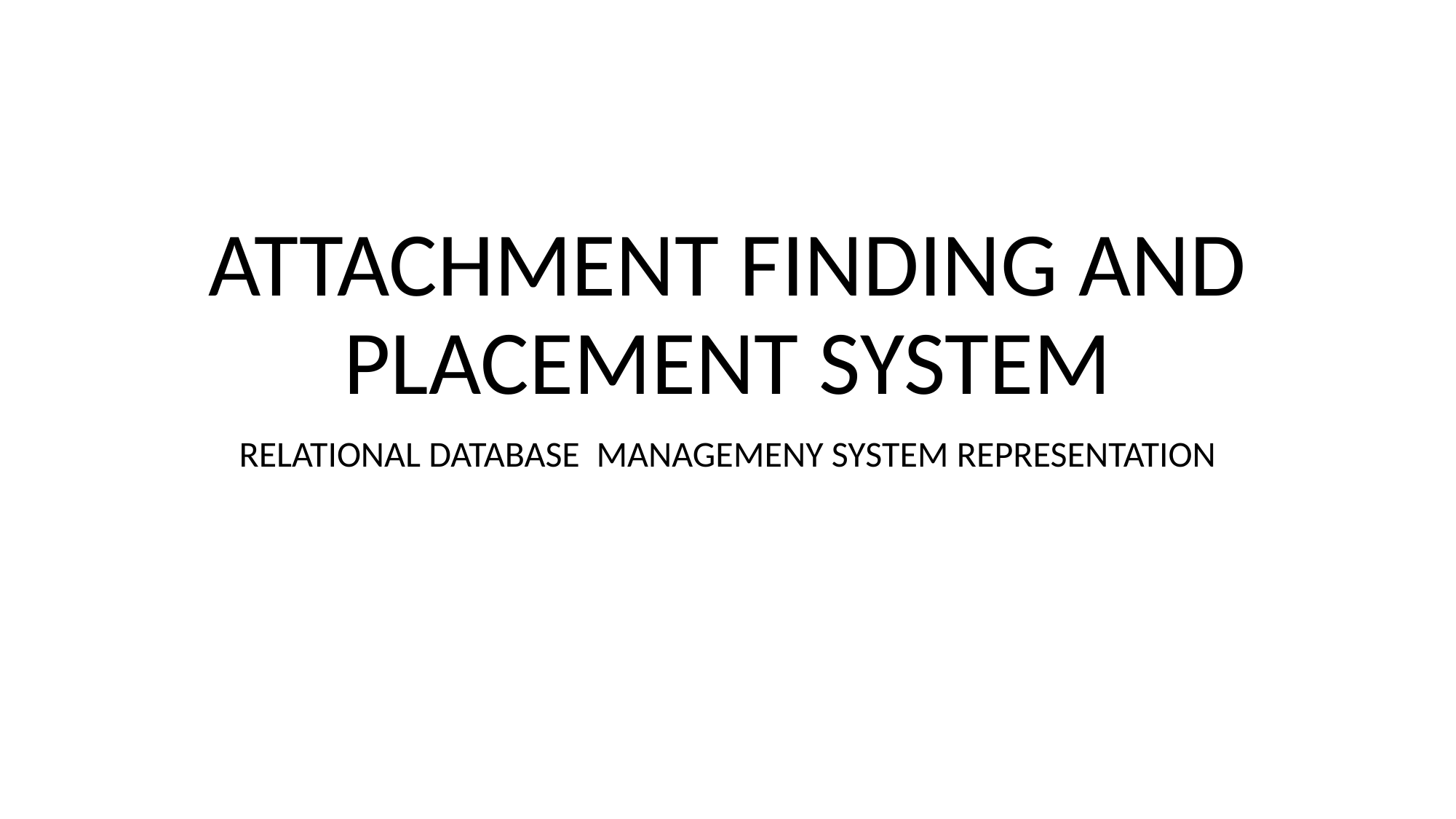

# ATTACHMENT FINDING AND PLACEMENT SYSTEM
RELATIONAL DATABASE  MANAGEMENY SYSTEM REPRESENTATION